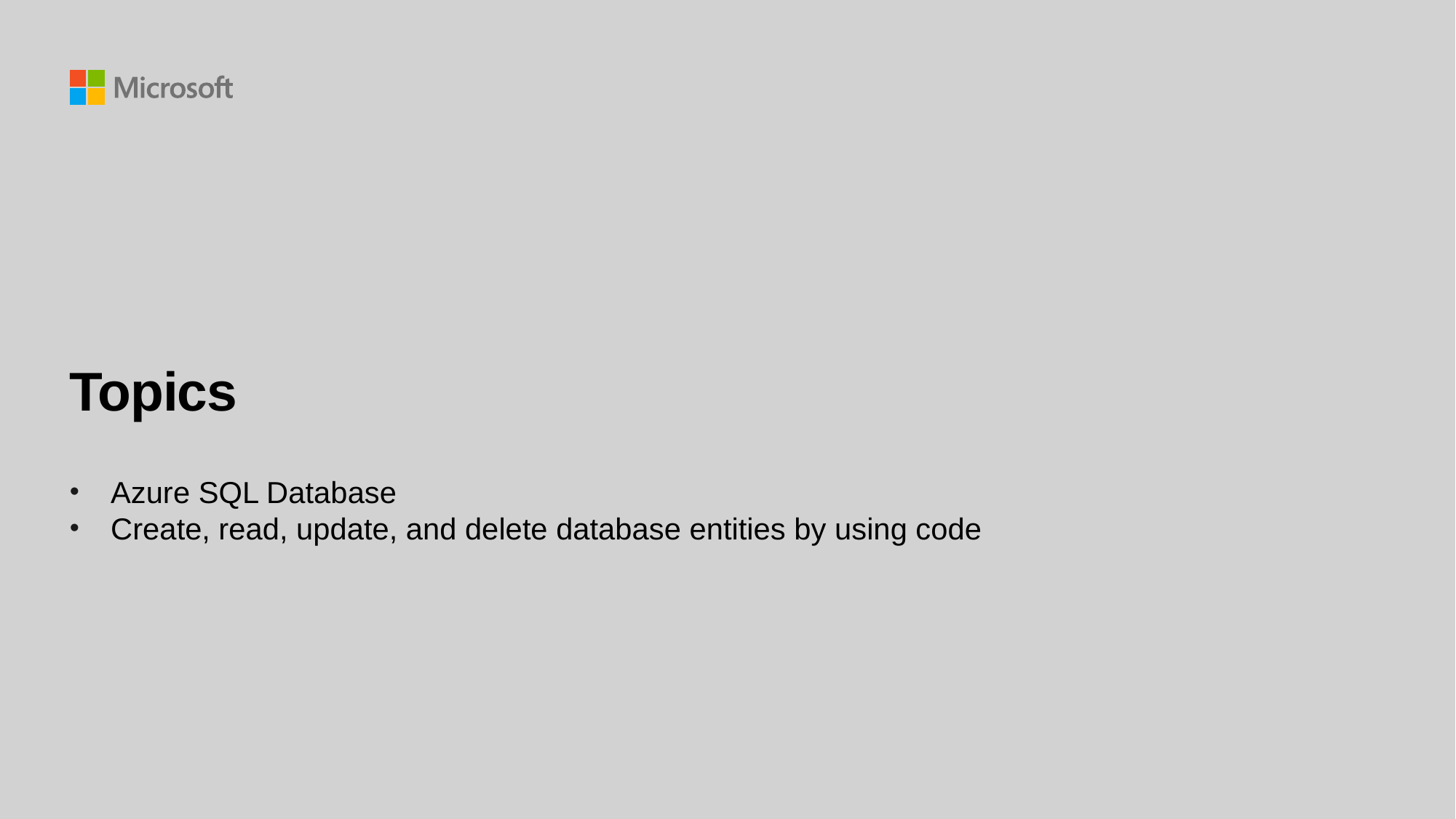

# Topics
Azure SQL Database
Create, read, update, and delete database entities by using code